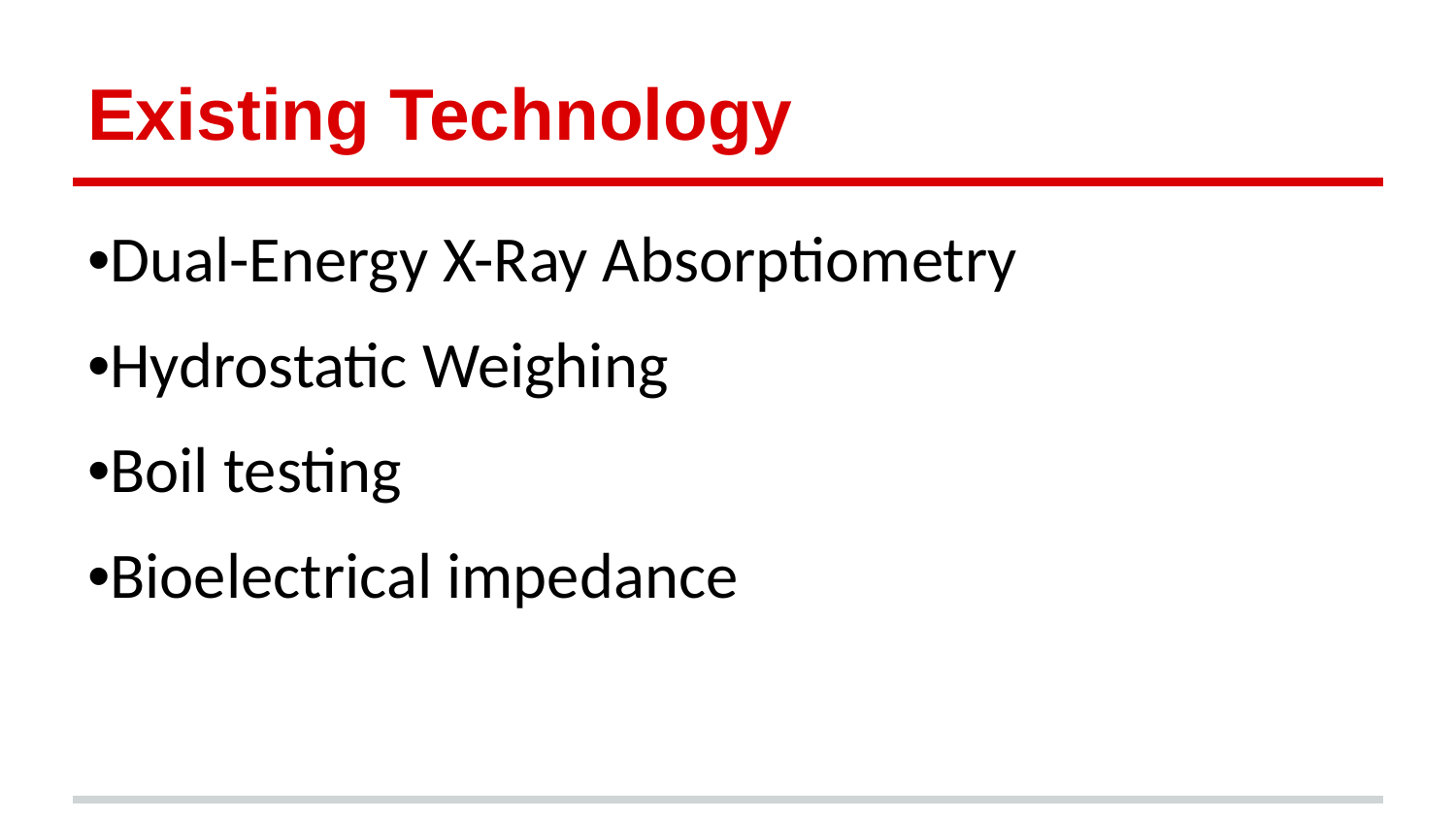

# Existing Technology
•Dual-Energy X-Ray Absorptiometry
•Hydrostatic Weighing
•Boil testing
•Bioelectrical impedance